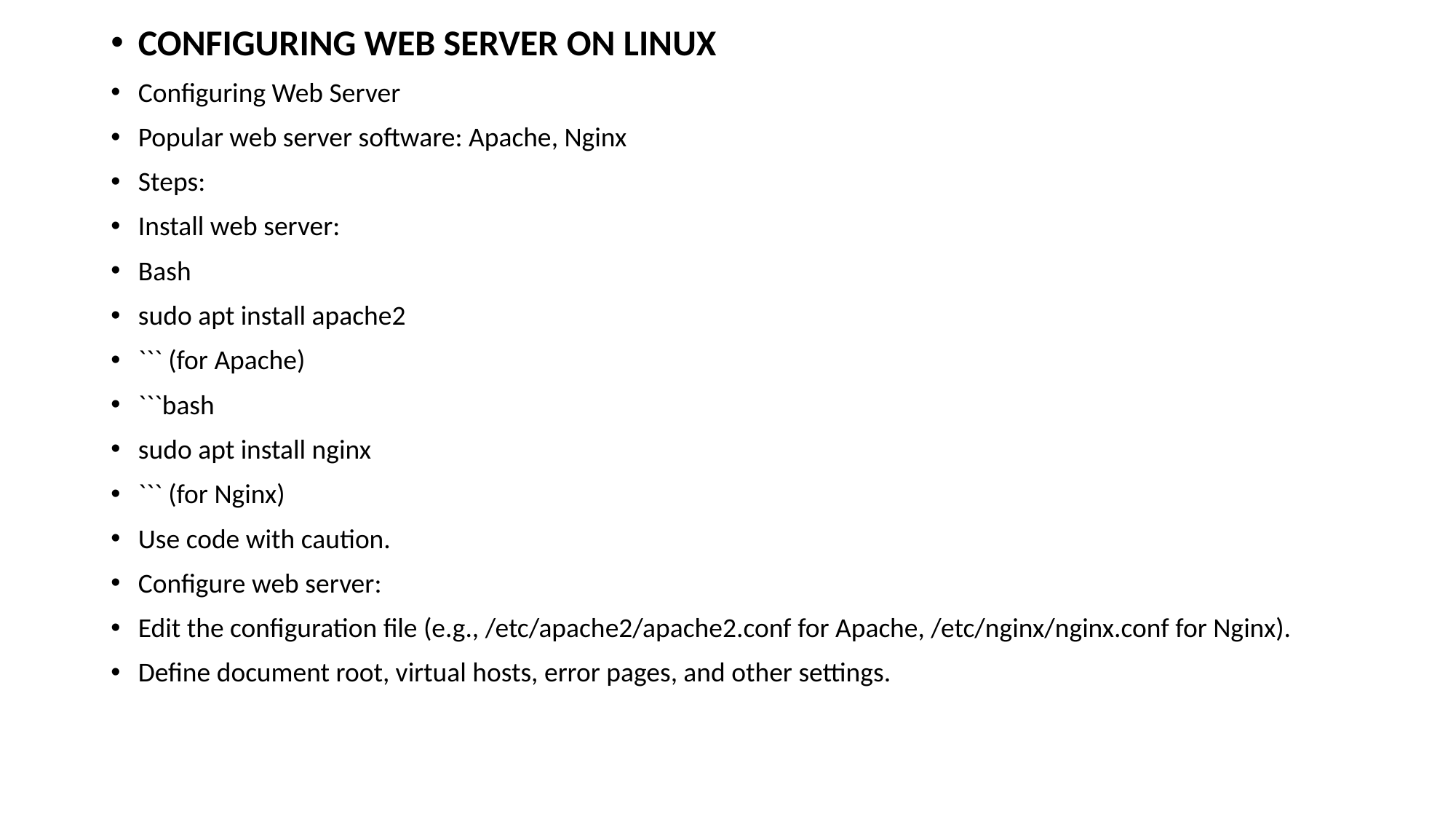

CONFIGURING WEB SERVER ON LINUX
Configuring Web Server
Popular web server software: Apache, Nginx
Steps:
Install web server:
Bash
sudo apt install apache2
``` (for Apache)
```bash
sudo apt install nginx
``` (for Nginx)
Use code with caution.
Configure web server:
Edit the configuration file (e.g., /etc/apache2/apache2.conf for Apache, /etc/nginx/nginx.conf for Nginx).
Define document root, virtual hosts, error pages, and other settings.